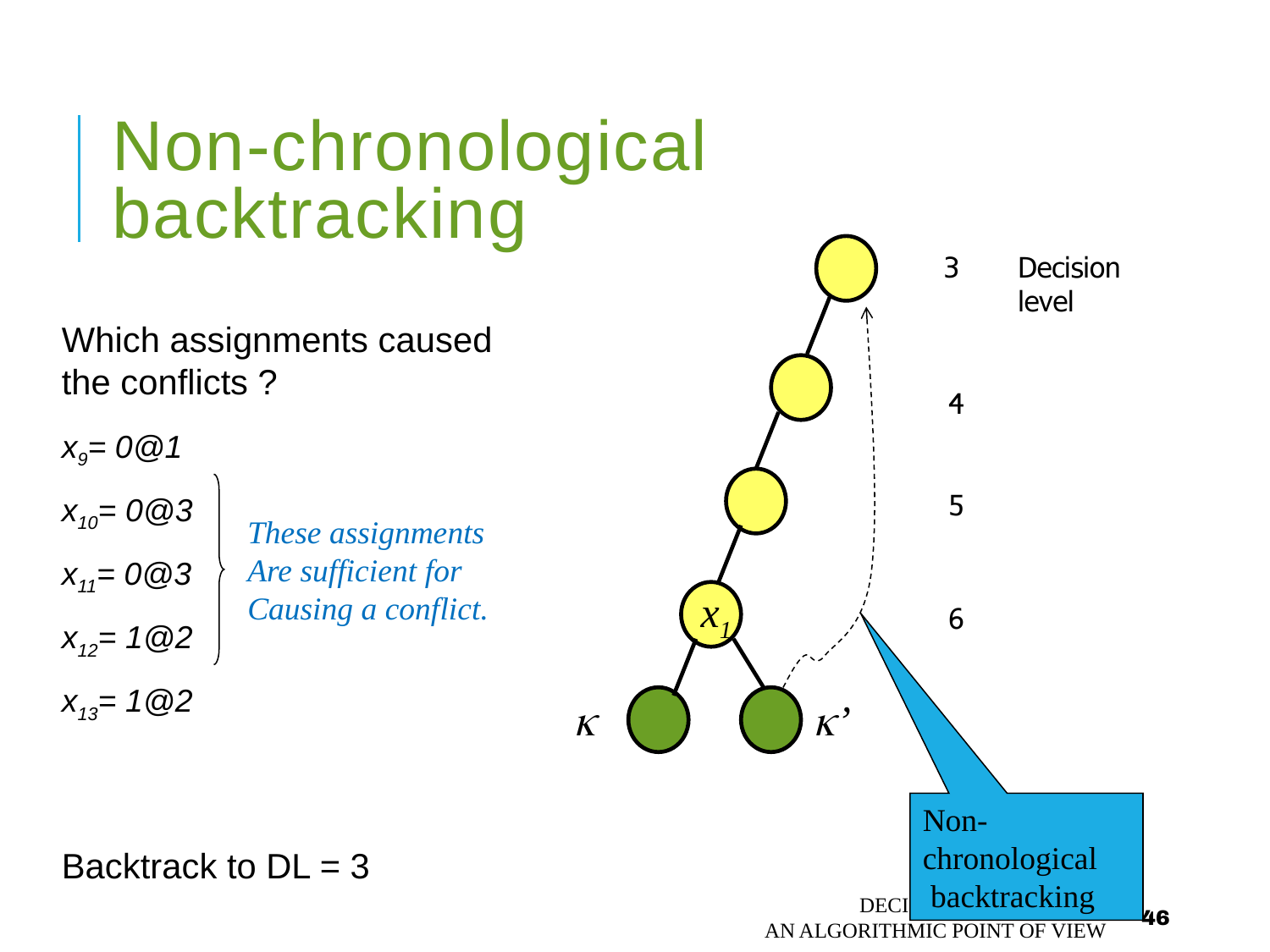

# Non-chronological backtracking

3
Decision level

Which assignments caused
the conflicts ?
x9= 0@1
x10= 0@3
x11= 0@3
x12= 1@2
x13= 1@2

Backtrack to DL = 3

4

5
These assignments
Are sufficient for
Causing a conflict.

 x1
6

κ

κ’
Non-chronological
 backtracking
Decision Procedures
An algorithmic point of view
46